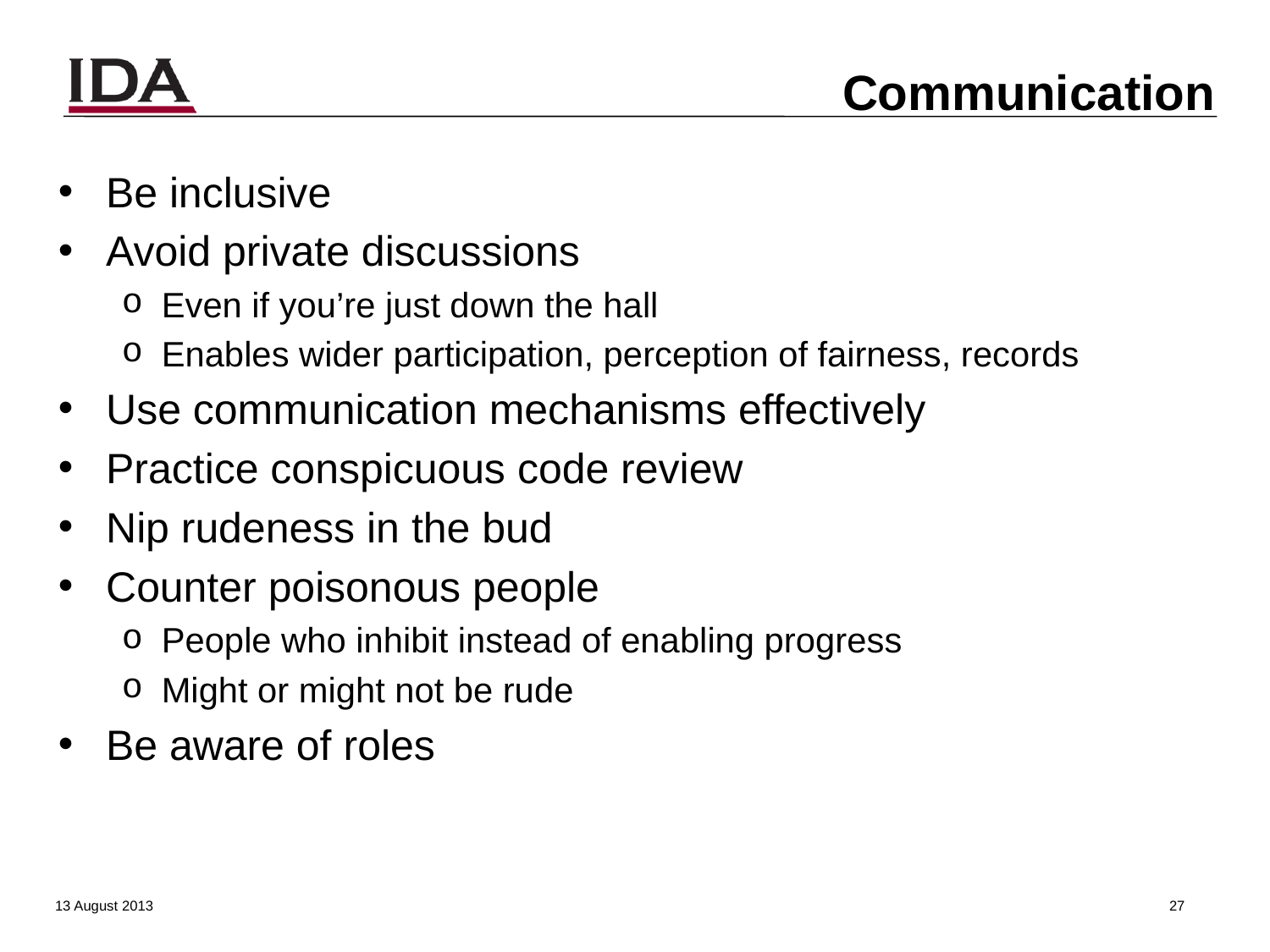

# Communication
Be inclusive
Avoid private discussions
Even if you’re just down the hall
Enables wider participation, perception of fairness, records
Use communication mechanisms effectively
Practice conspicuous code review
Nip rudeness in the bud
Counter poisonous people
People who inhibit instead of enabling progress
Might or might not be rude
Be aware of roles
13 August 2013
27